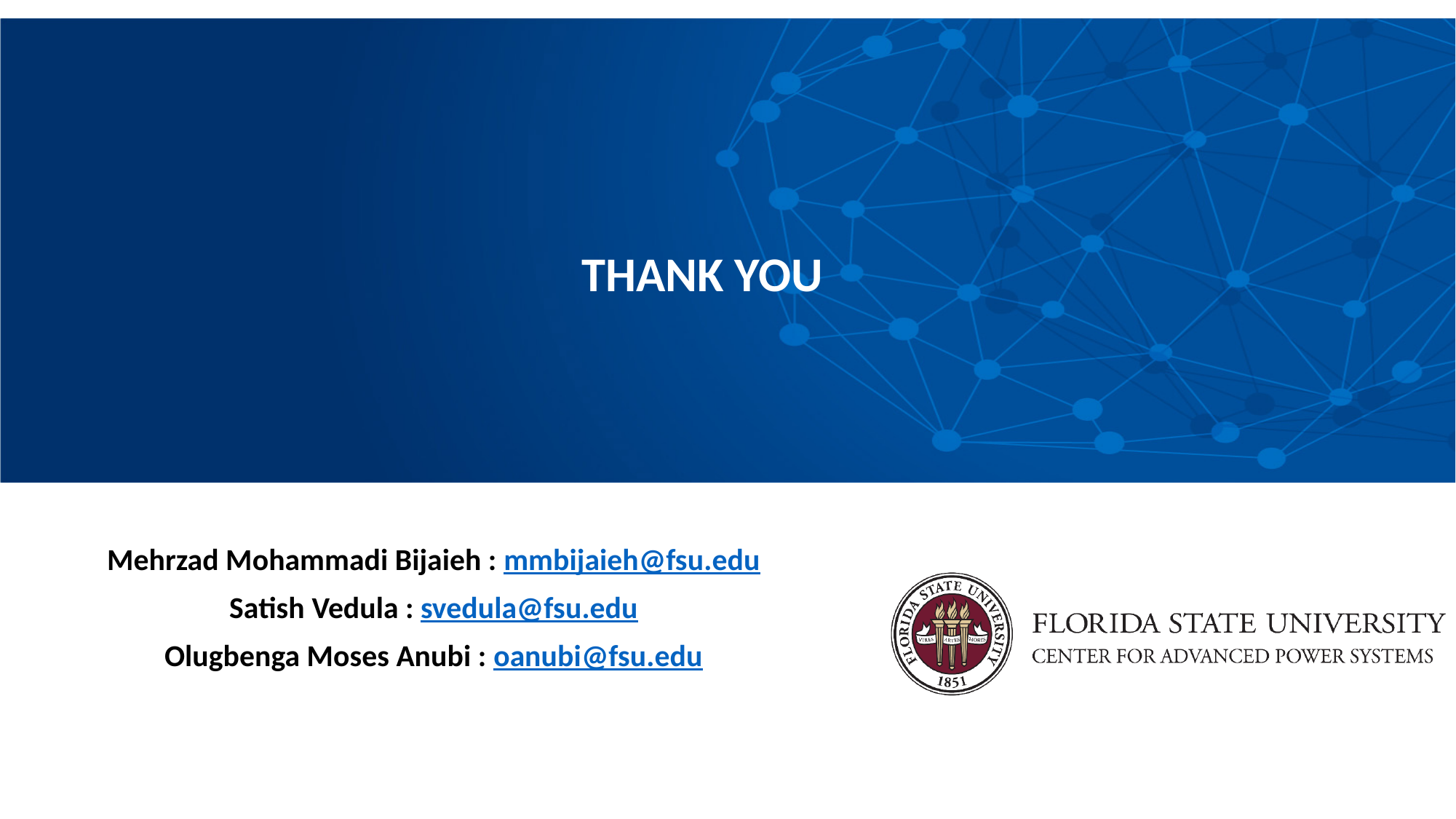

THANK YOU
Mehrzad Mohammadi Bijaieh : mmbijaieh@fsu.edu
Satish Vedula : svedula@fsu.edu
Olugbenga Moses Anubi : oanubi@fsu.edu